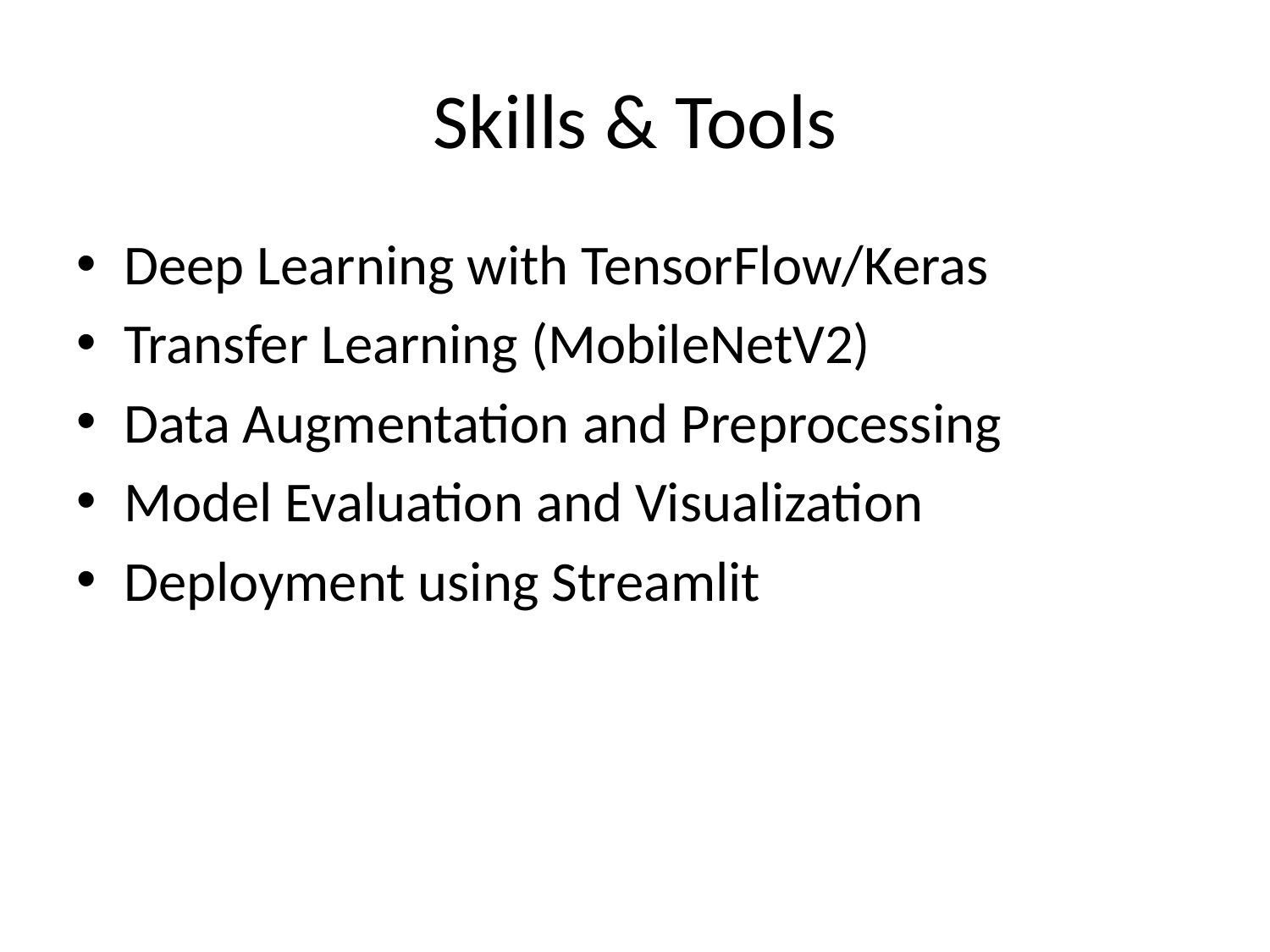

# Skills & Tools
Deep Learning with TensorFlow/Keras
Transfer Learning (MobileNetV2)
Data Augmentation and Preprocessing
Model Evaluation and Visualization
Deployment using Streamlit